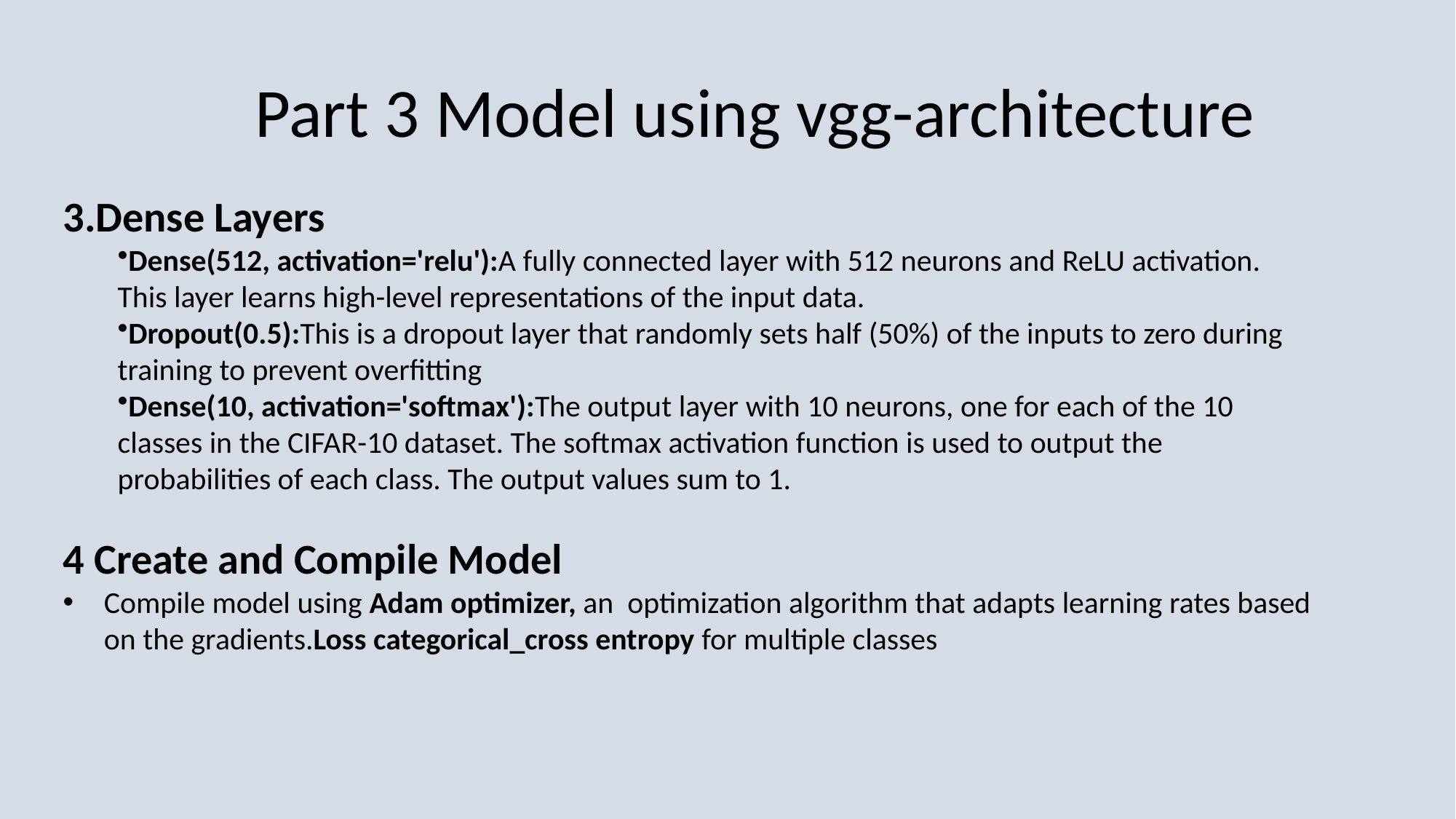

# Part 3 Model using vgg-architecture
3.Dense Layers
Dense(512, activation='relu'):A fully connected layer with 512 neurons and ReLU activation. This layer learns high-level representations of the input data.
Dropout(0.5):This is a dropout layer that randomly sets half (50%) of the inputs to zero during training to prevent overfitting
Dense(10, activation='softmax'):The output layer with 10 neurons, one for each of the 10 classes in the CIFAR-10 dataset. The softmax activation function is used to output the probabilities of each class. The output values sum to 1.

4 Create and Compile Model
Compile model using Adam optimizer, an  optimization algorithm that adapts learning rates based on the gradients.Loss categorical_cross entropy for multiple classes